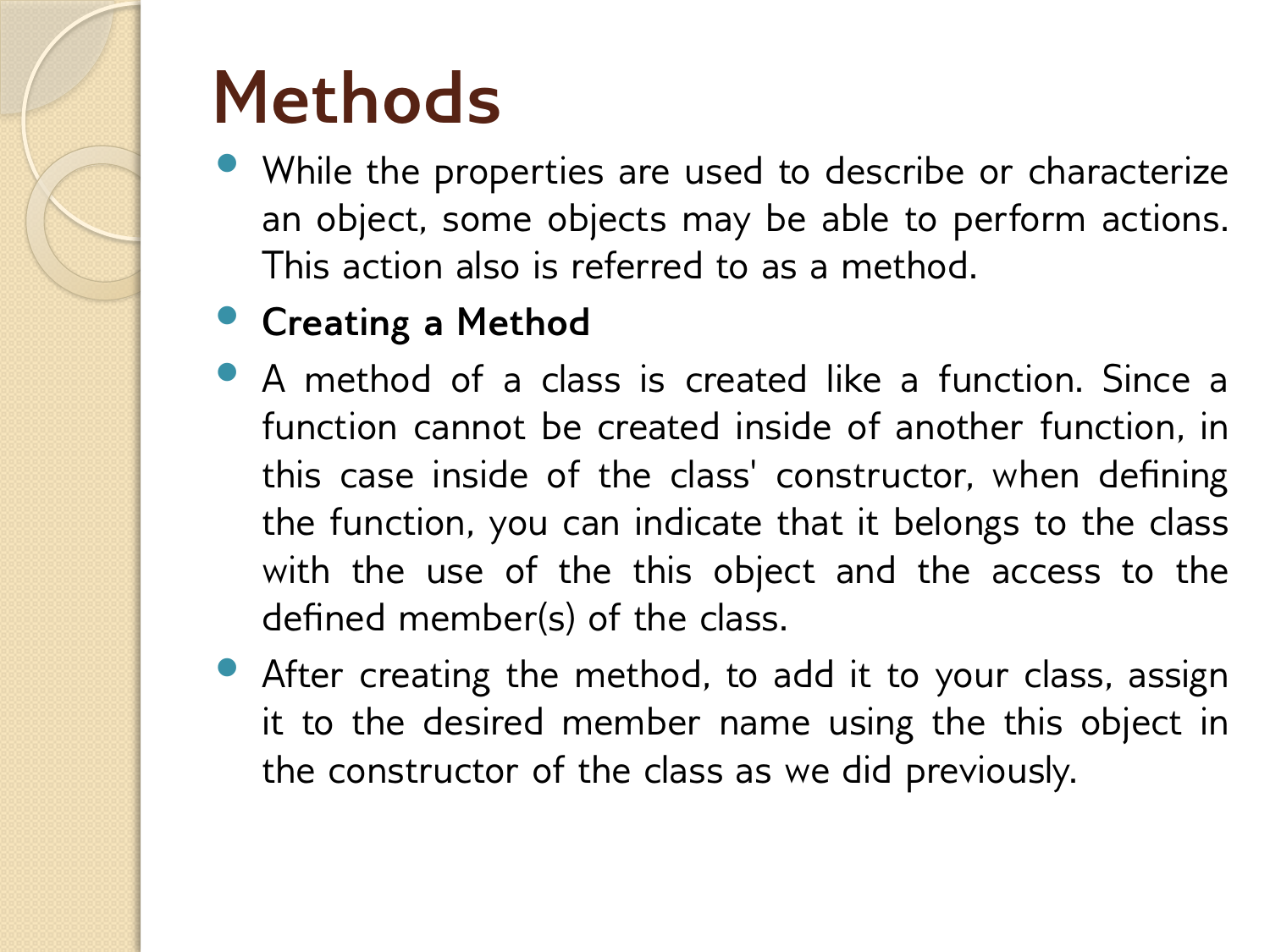

# Methods
While the properties are used to describe or characterize an object, some objects may be able to perform actions. This action also is referred to as a method.
Creating a Method
A method of a class is created like a function. Since a function cannot be created inside of another function, in this case inside of the class' constructor, when defining the function, you can indicate that it belongs to the class with the use of the this object and the access to the defined member(s) of the class.
After creating the method, to add it to your class, assign it to the desired member name using the this object in the constructor of the class as we did previously.